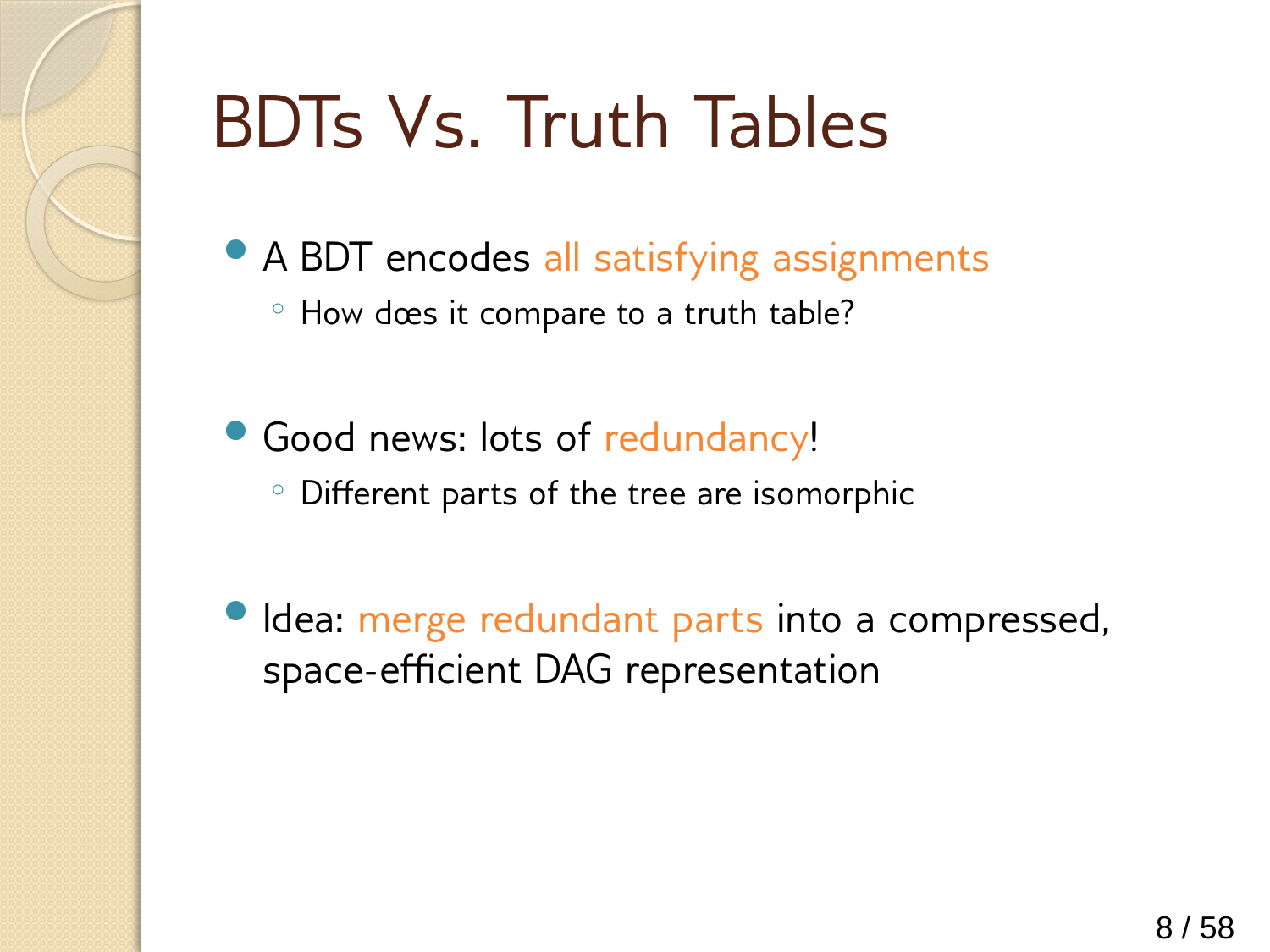

# BDTs Vs. Truth Tables
A BDT encodes all satisfying assignments
How does it compare to a truth table?

Good news: lots of redundancy!
Different parts of the tree are isomorphic

Idea: merge redundant parts into a compressed, space-efficient DAG representation